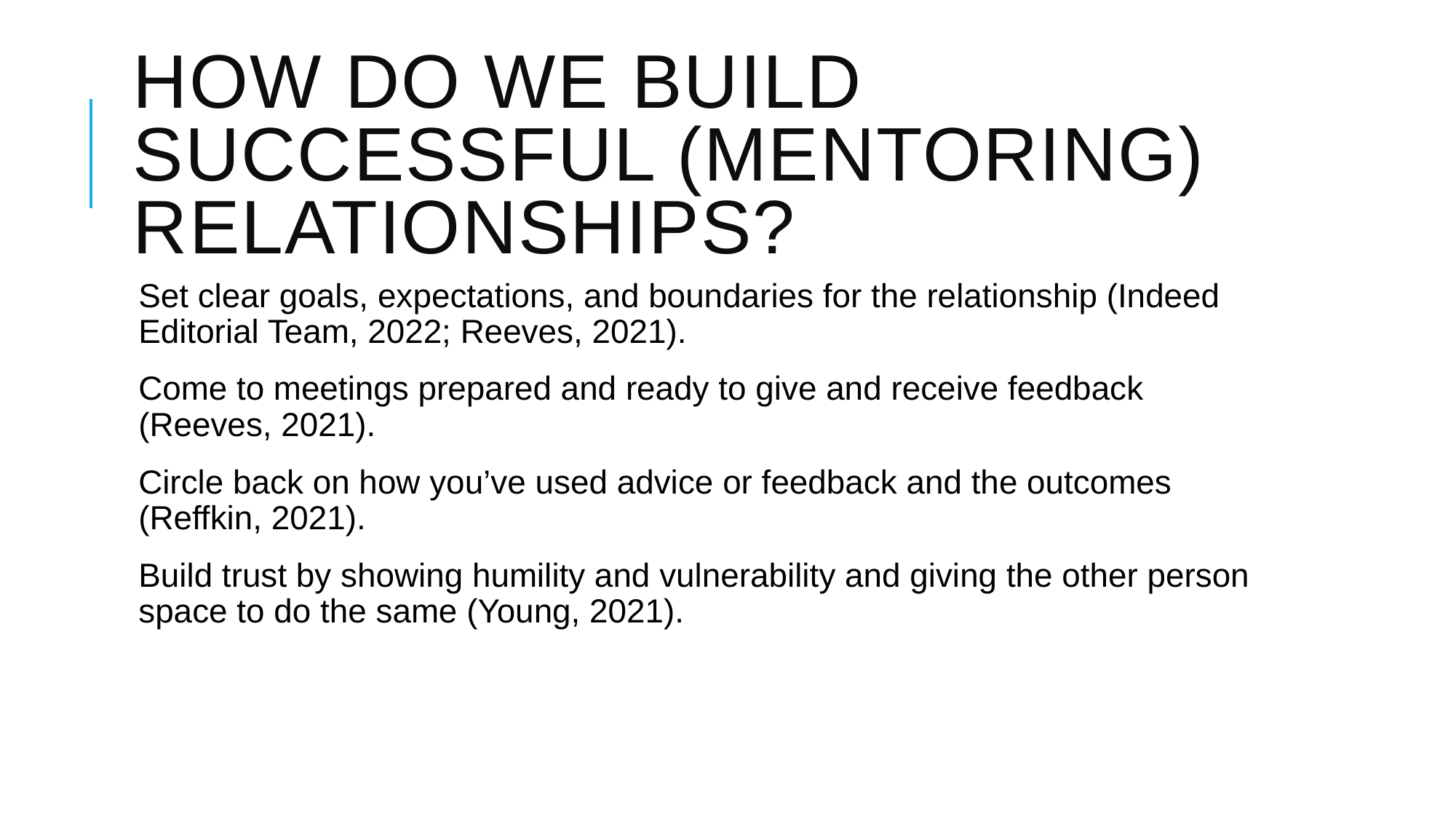

# How do we build successful (mentoring) relationships?
Set clear goals, expectations, and boundaries for the relationship (Indeed Editorial Team, 2022; Reeves, 2021).
Come to meetings prepared and ready to give and receive feedback (Reeves, 2021).
Circle back on how you’ve used advice or feedback and the outcomes (Reffkin, 2021).
Build trust by showing humility and vulnerability and giving the other person space to do the same (Young, 2021).